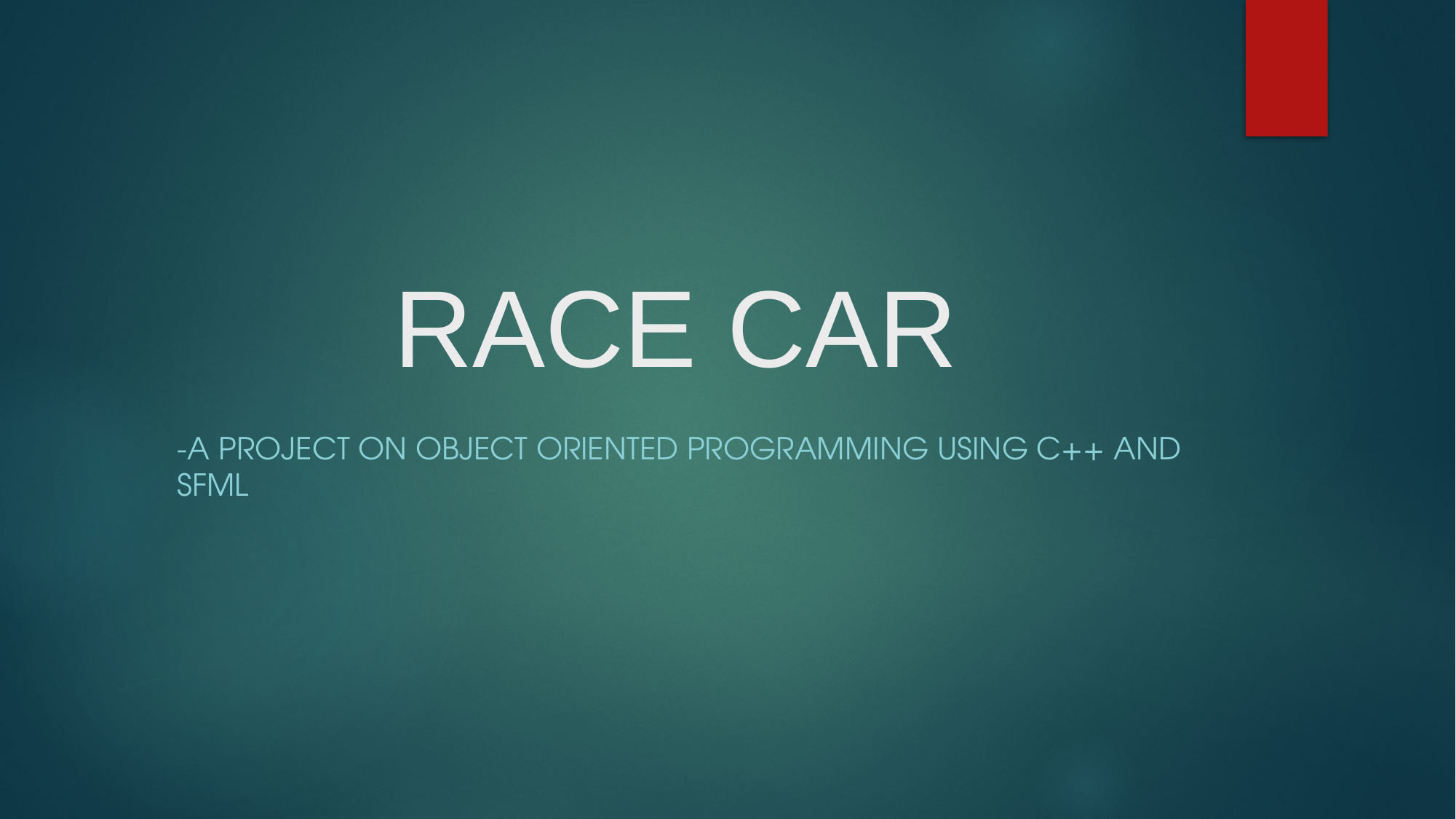

# RACE CAR
-a project on object oriented programming using C++ and sFml